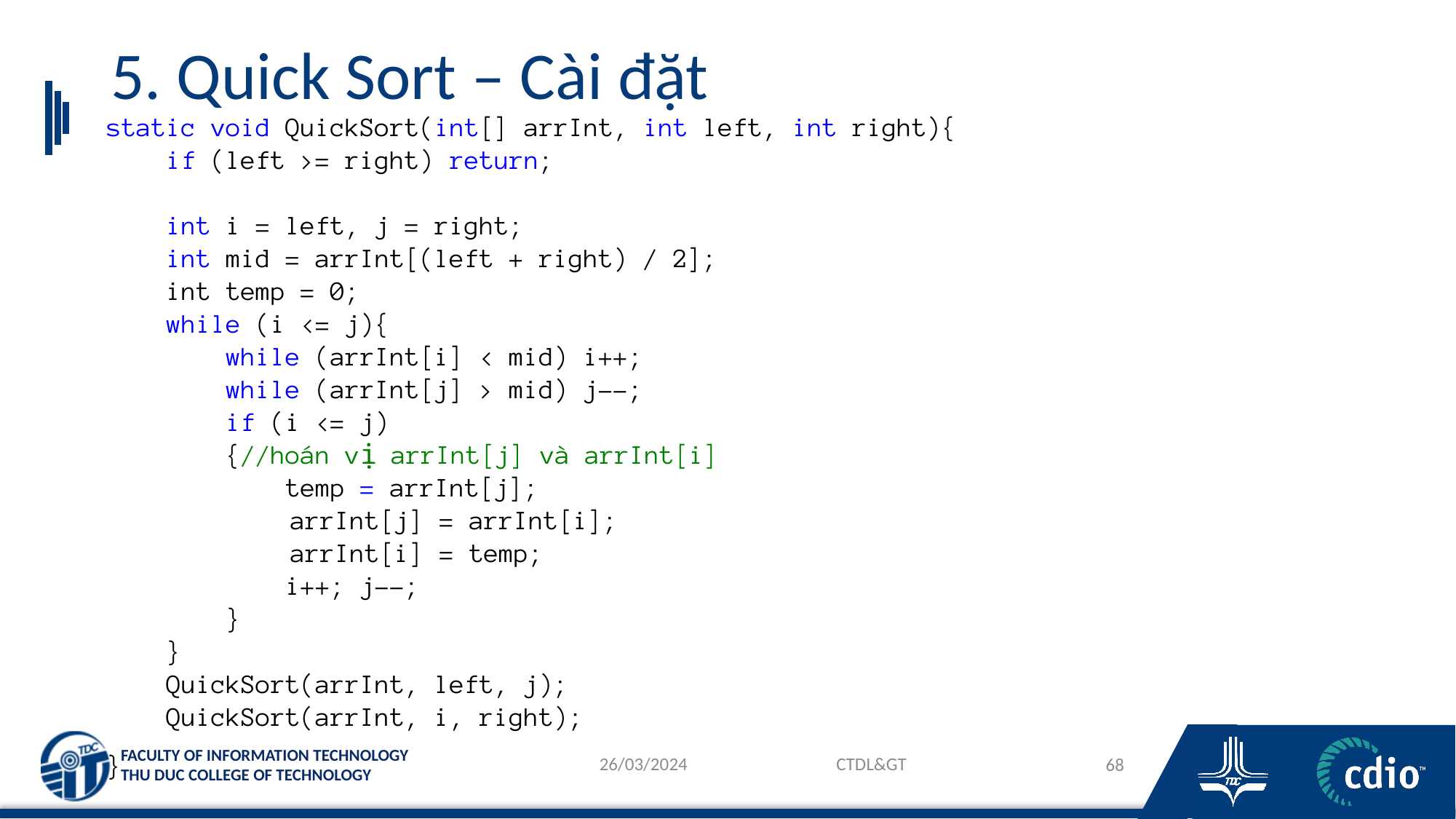

# 5. Quick Sort – Cài đặt
static void QuickSort(int[] arrInt, int left, int right){
    if (left >= right) return;

    int i = left, j = right;
    int mid = arrInt[(left + right) / 2];
    int temp = 0;
    while (i <= j){
        while (arrInt[i] < mid) i++;
        while (arrInt[j] > mid) j--;
        if (i <= j)
        {//hoán vị arrInt[j] và arrInt[i]
            temp = arrInt[j];
	     arrInt[j] = arrInt[i];
	     arrInt[i] = temp;
            i++; j--;
        }
    }
    QuickSort(arrInt, left, j);
    QuickSort(arrInt, i, right);
}
26/03/2024
CTDL&GT
68